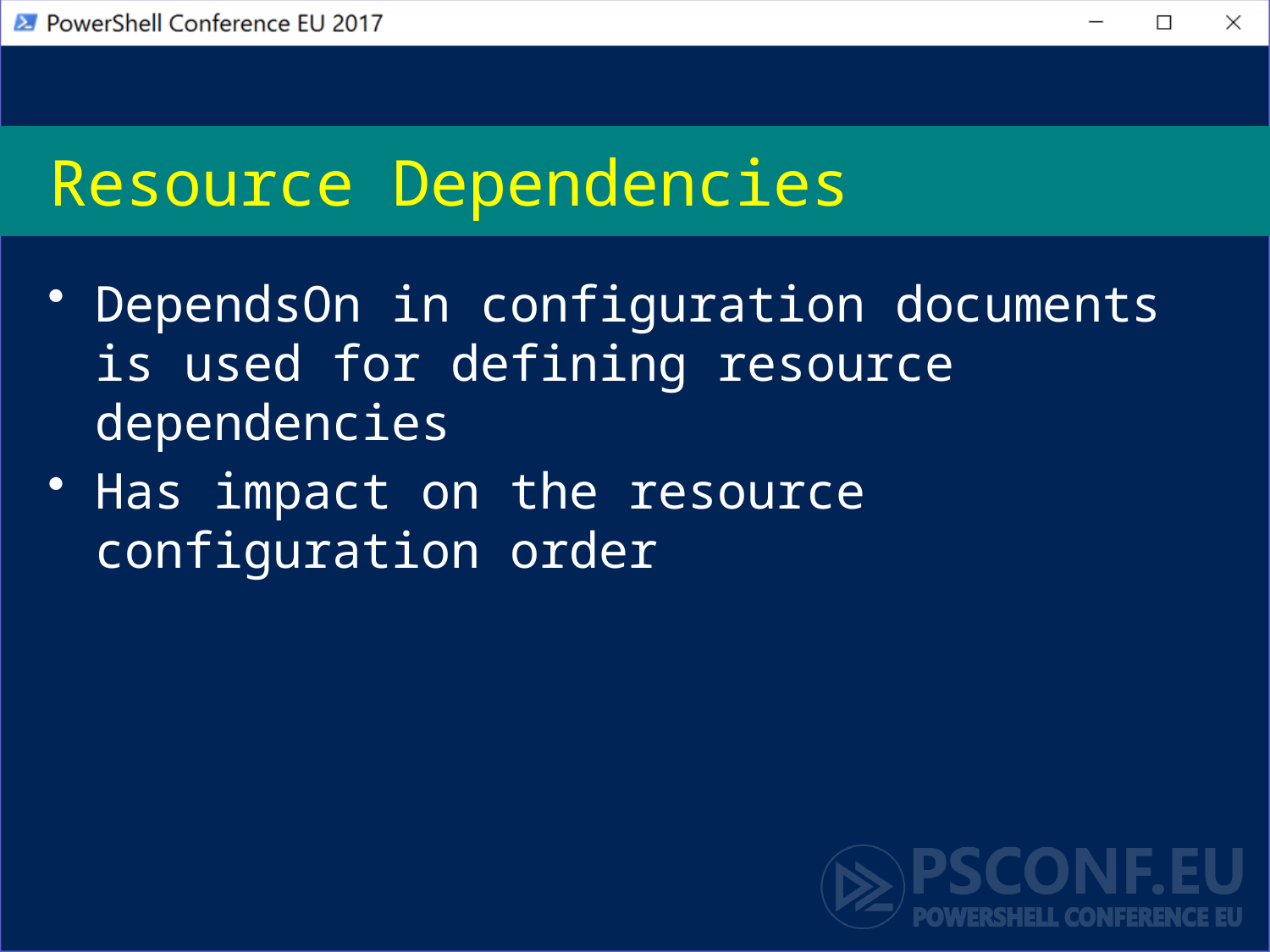

# Resource Dependencies
DependsOn in configuration documents is used for defining resource dependencies
Has impact on the resource configuration order